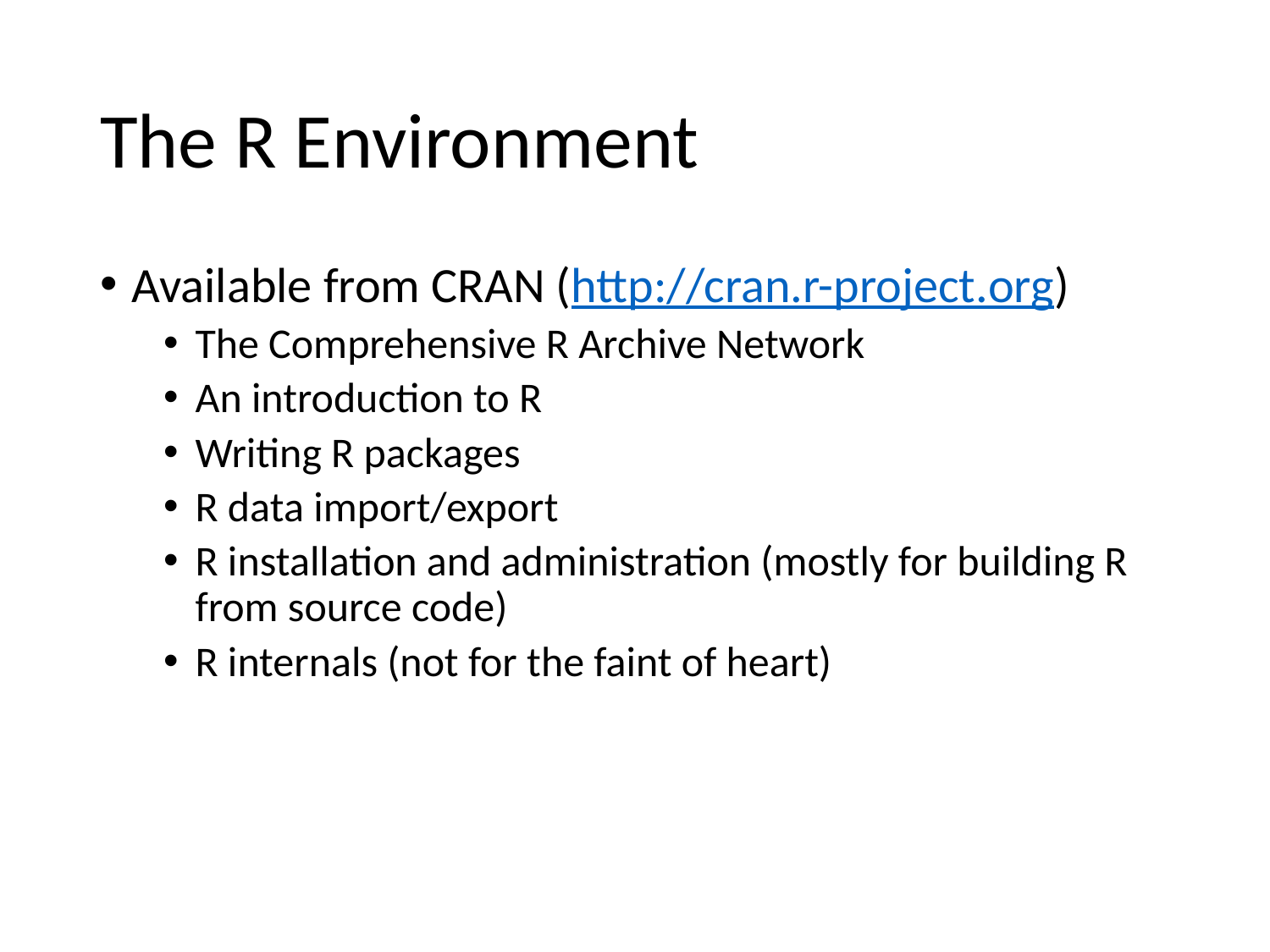

# The R Environment
Available from CRAN (http://cran.r-project.org)
The Comprehensive R Archive Network
An introduction to R
Writing R packages
R data import/export
R installation and administration (mostly for building R from source code)
R internals (not for the faint of heart)